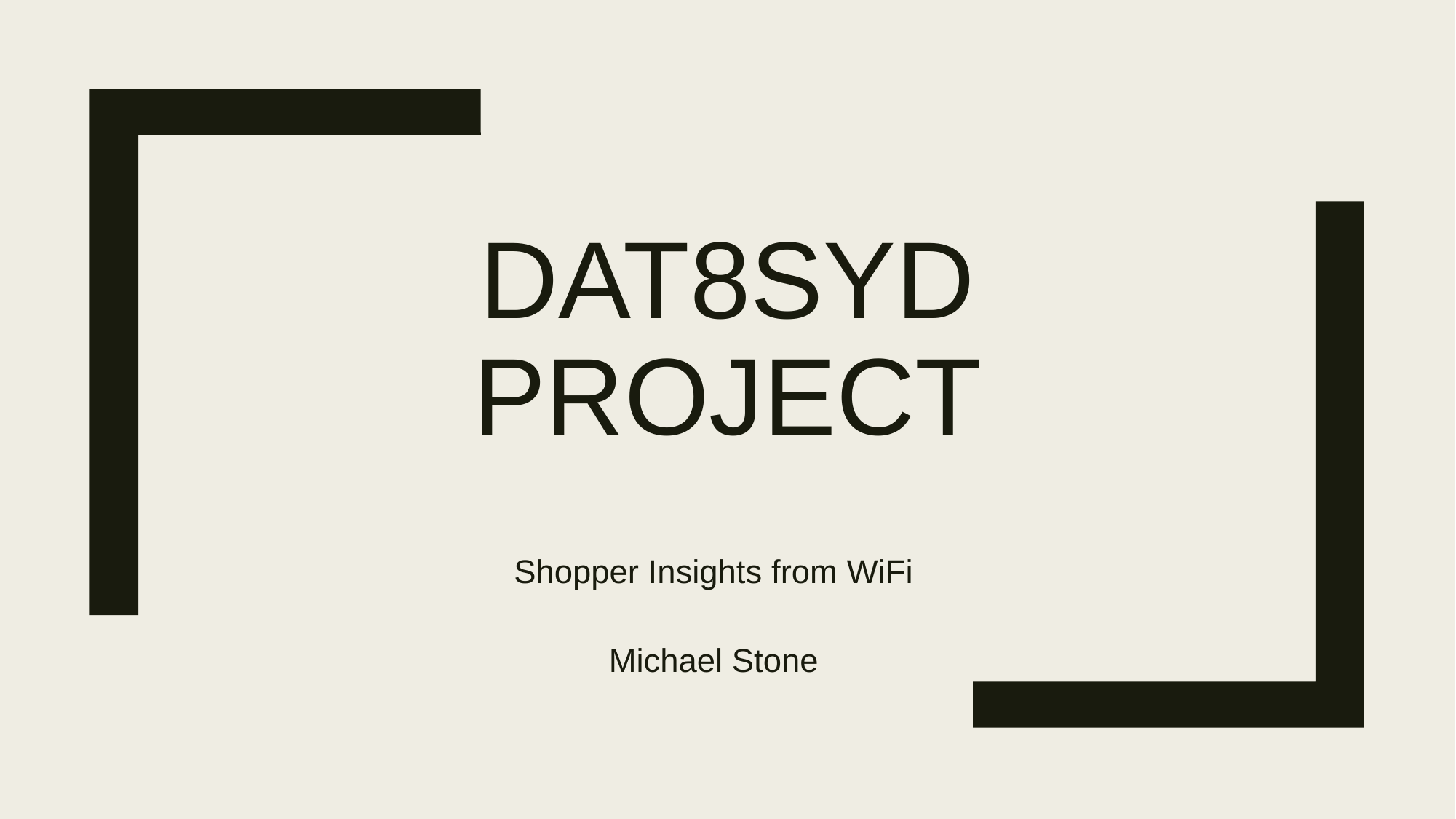

# DAT8SYD Project
Shopper Insights from WiFi

Michael Stone